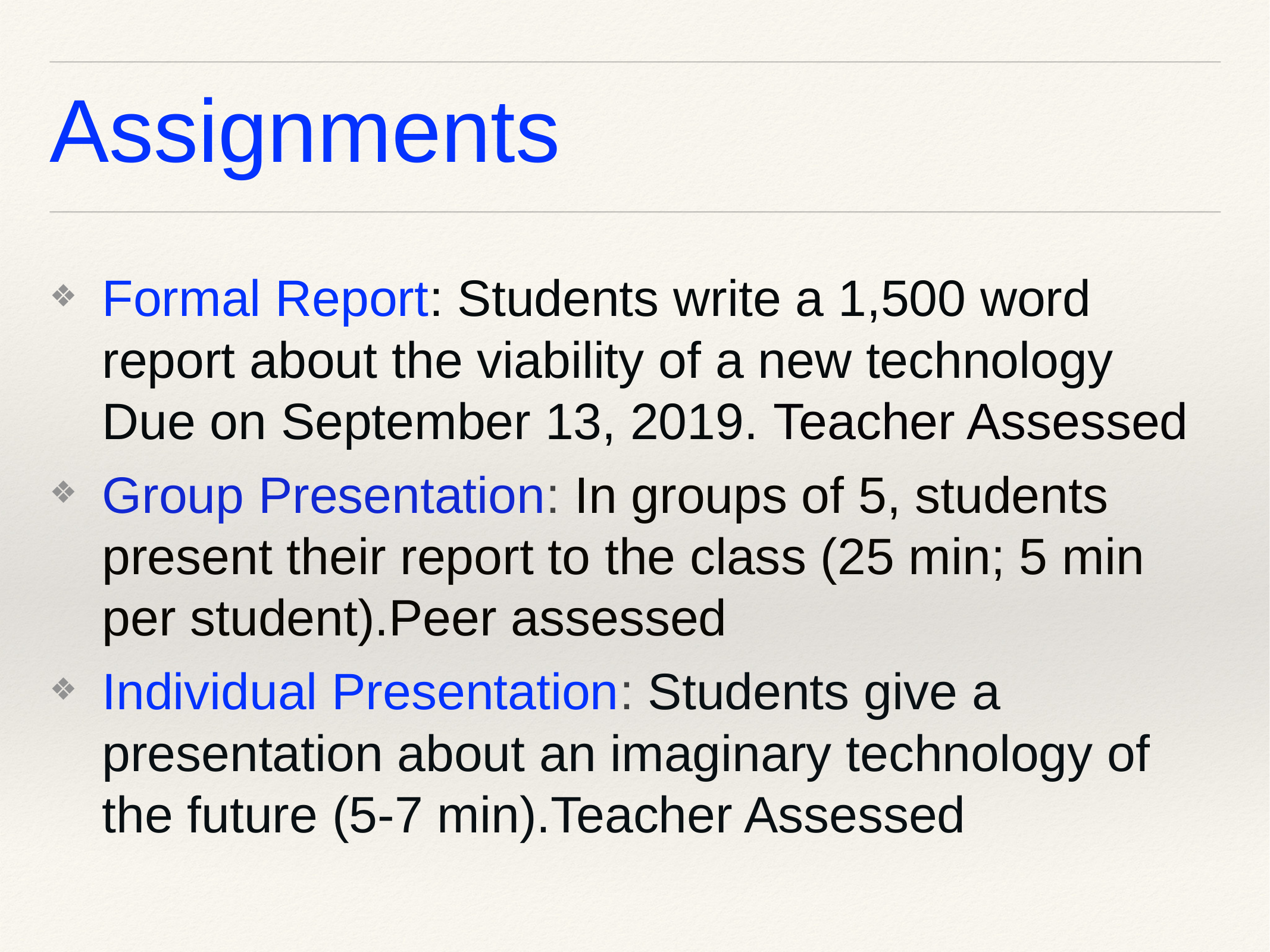

# Assignments
Formal Report: Students write a 1,500 word report about the viability of a new technology  Due on September 13, 2019. Teacher Assessed
Group Presentation: In groups of 5, students present their report to the class (25 min; 5 min per student).Peer assessed
Individual Presentation: Students give a presentation about an imaginary technology of the future (5-7 min).Teacher Assessed